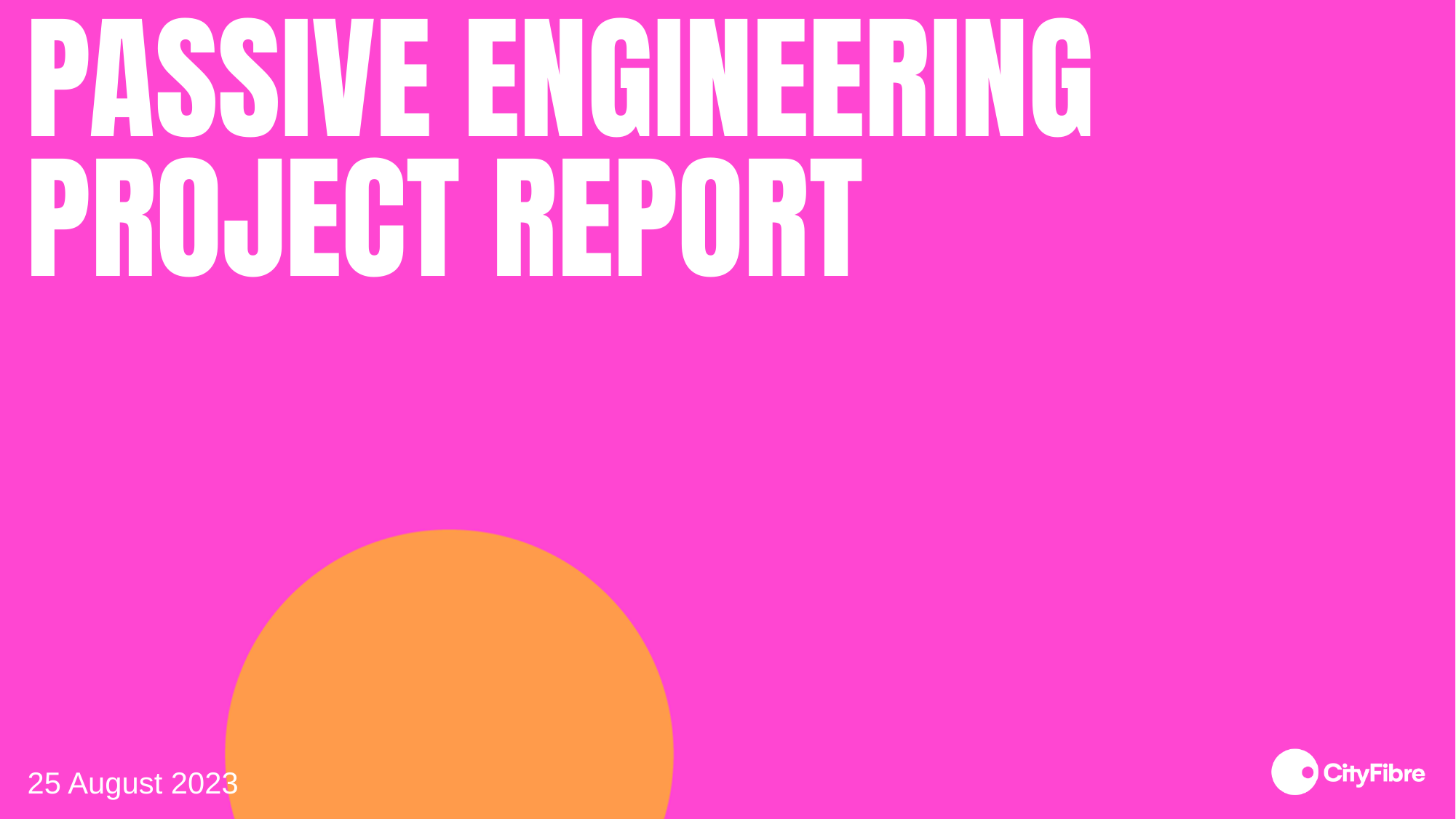

# Passive Engineering Project Report

25 August 2023